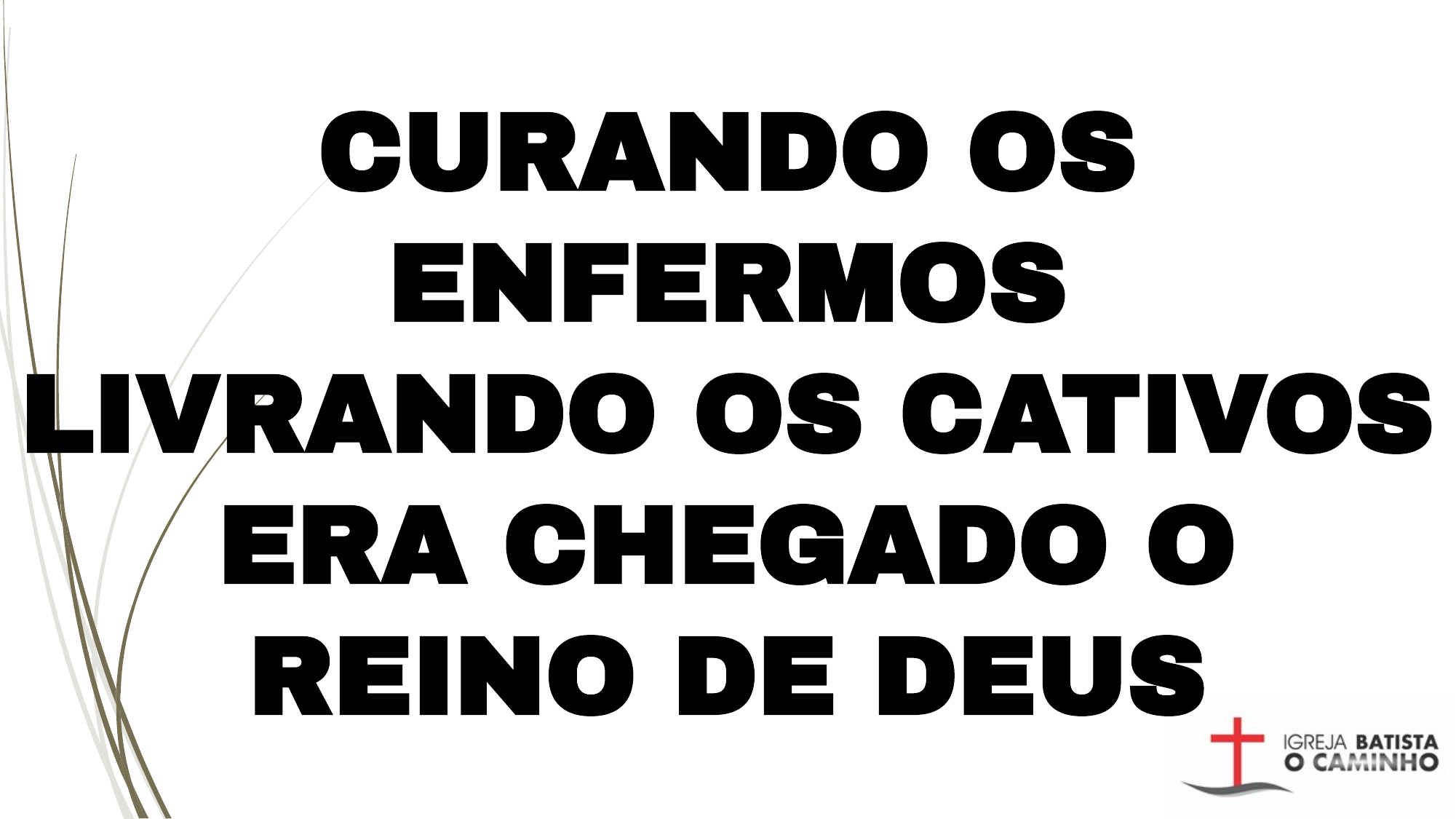

# CURANDO OS ENFERMOS LIVRANDO OS CATIVOS ERA CHEGADO O REINO DE DEUS